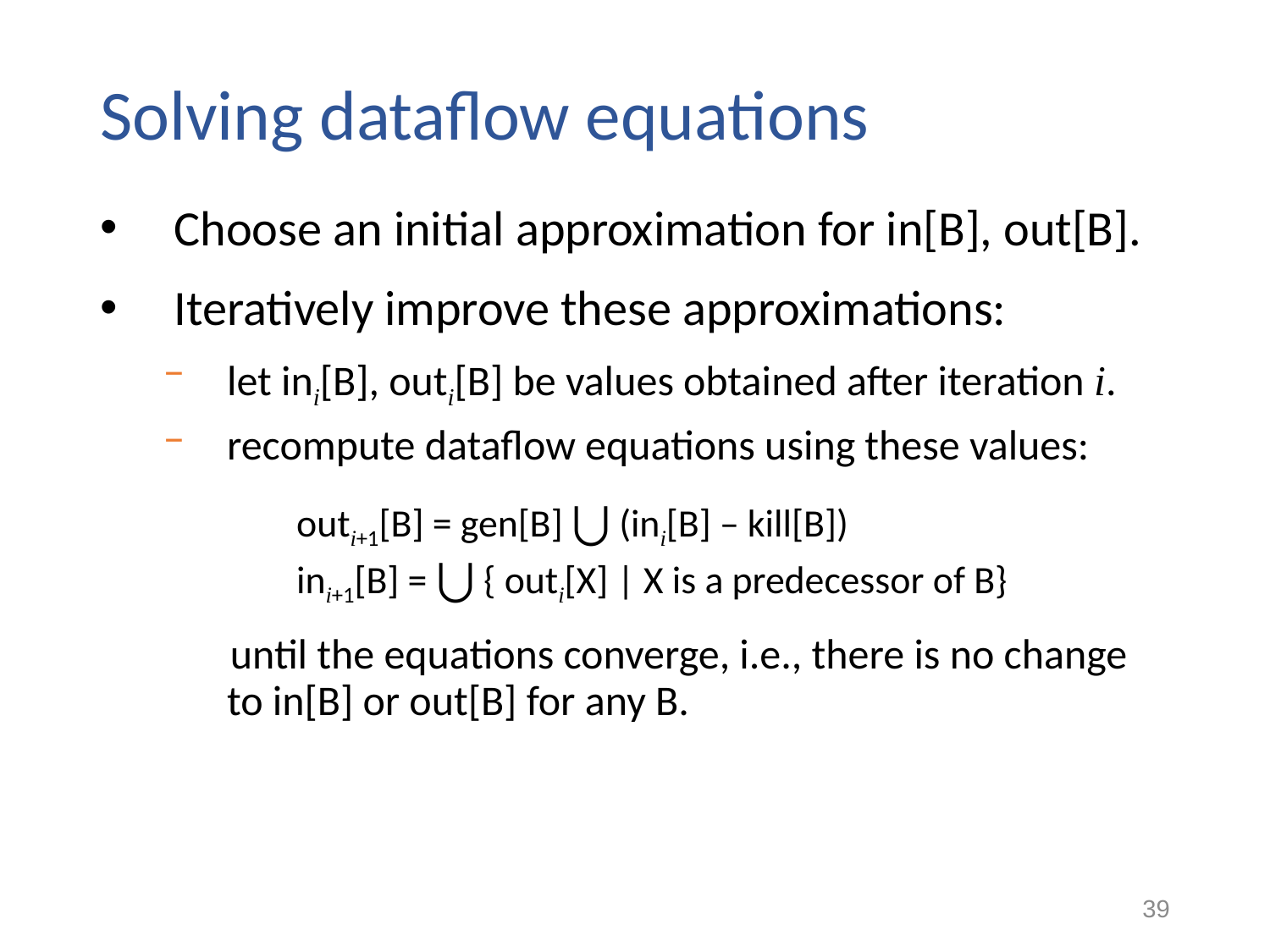

# Solving dataflow equations
Choose an initial approximation for in[B], out[B].
Iteratively improve these approximations:
let ini[B], outi[B] be values obtained after iteration i.
recompute dataflow equations using these values:
        outi+1[B] = gen[B] ⋃ (ini[B] – kill[B])
        ini+1[B] = ⋃ { outi[X] | X is a predecessor of B}
       until the equations converge, i.e., there is no change to in[B] or out[B] for any B.
39